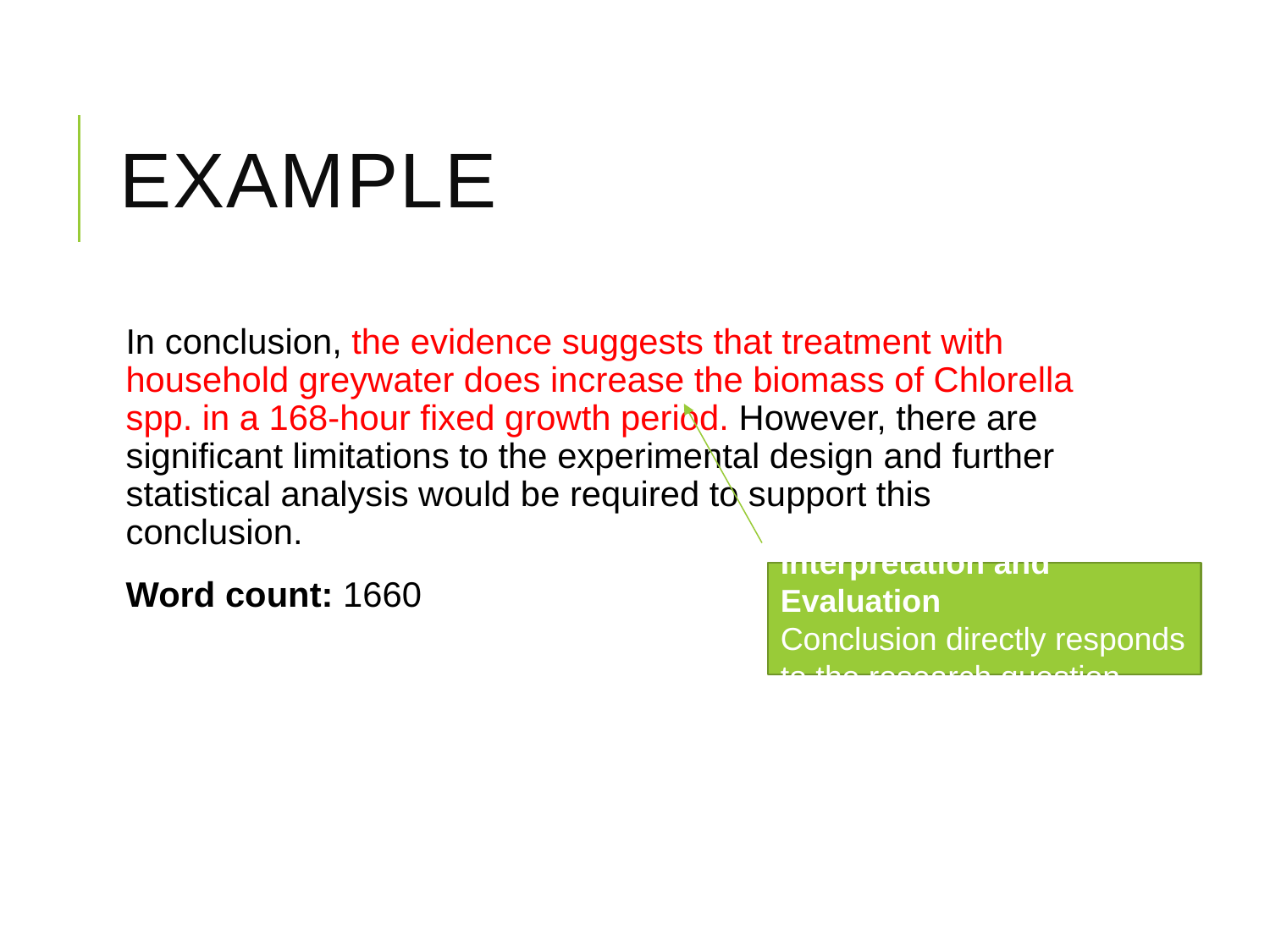

# example
In conclusion, the evidence suggests that treatment with household greywater does increase the biomass of Chlorella spp. in a 168-hour fixed growth period. However, there are significant limitations to the experimental design and further statistical analysis would be required to support this conclusion.
Word count: 1660

Interpretation and Evaluation
Conclusion directly responds to the research question.